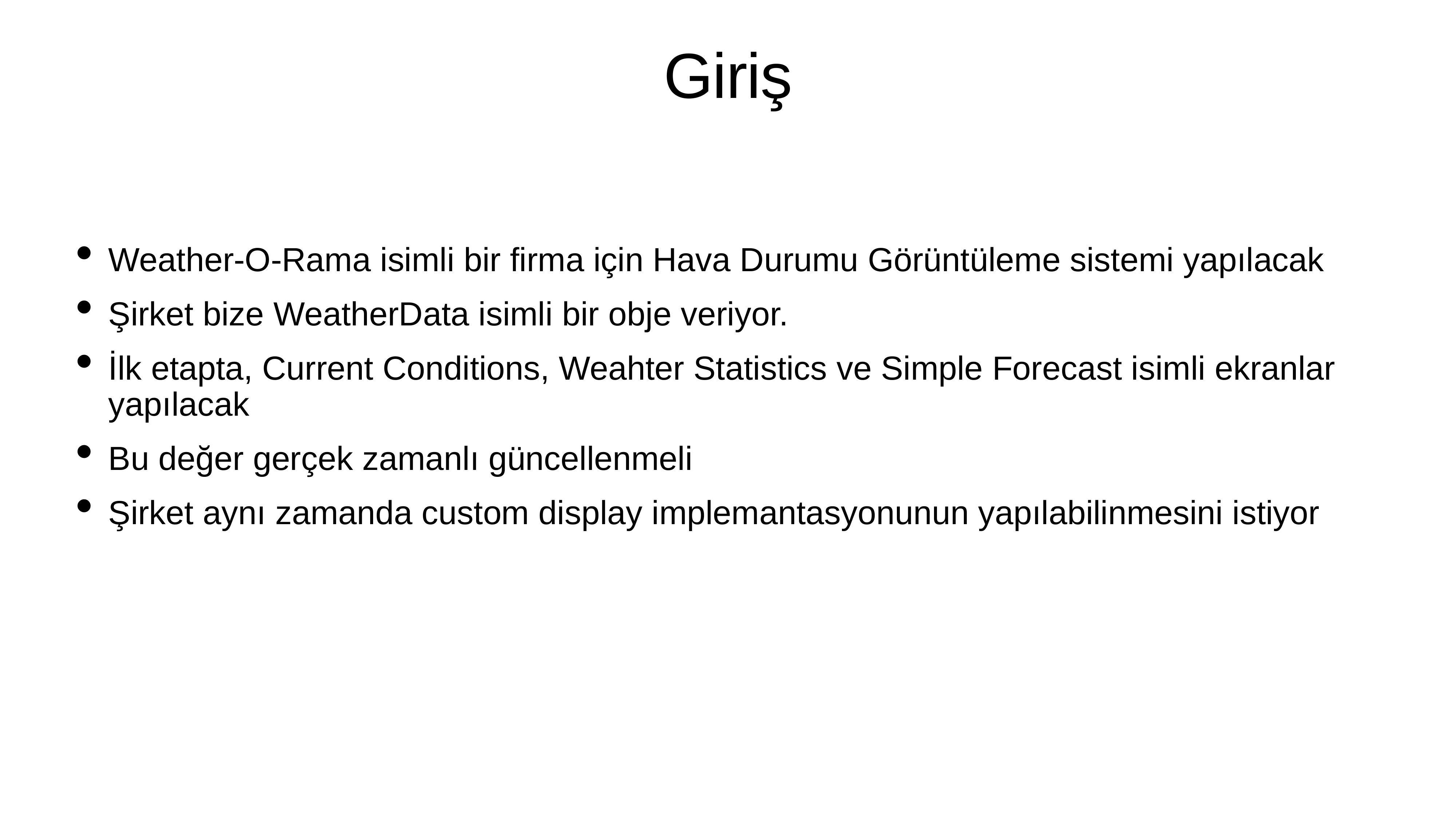

# Giriş
Weather-O-Rama isimli bir firma için Hava Durumu Görüntüleme sistemi yapılacak
Şirket bize WeatherData isimli bir obje veriyor.
İlk etapta, Current Conditions, Weahter Statistics ve Simple Forecast isimli ekranlar yapılacak
Bu değer gerçek zamanlı güncellenmeli
Şirket aynı zamanda custom display implemantasyonunun yapılabilinmesini istiyor